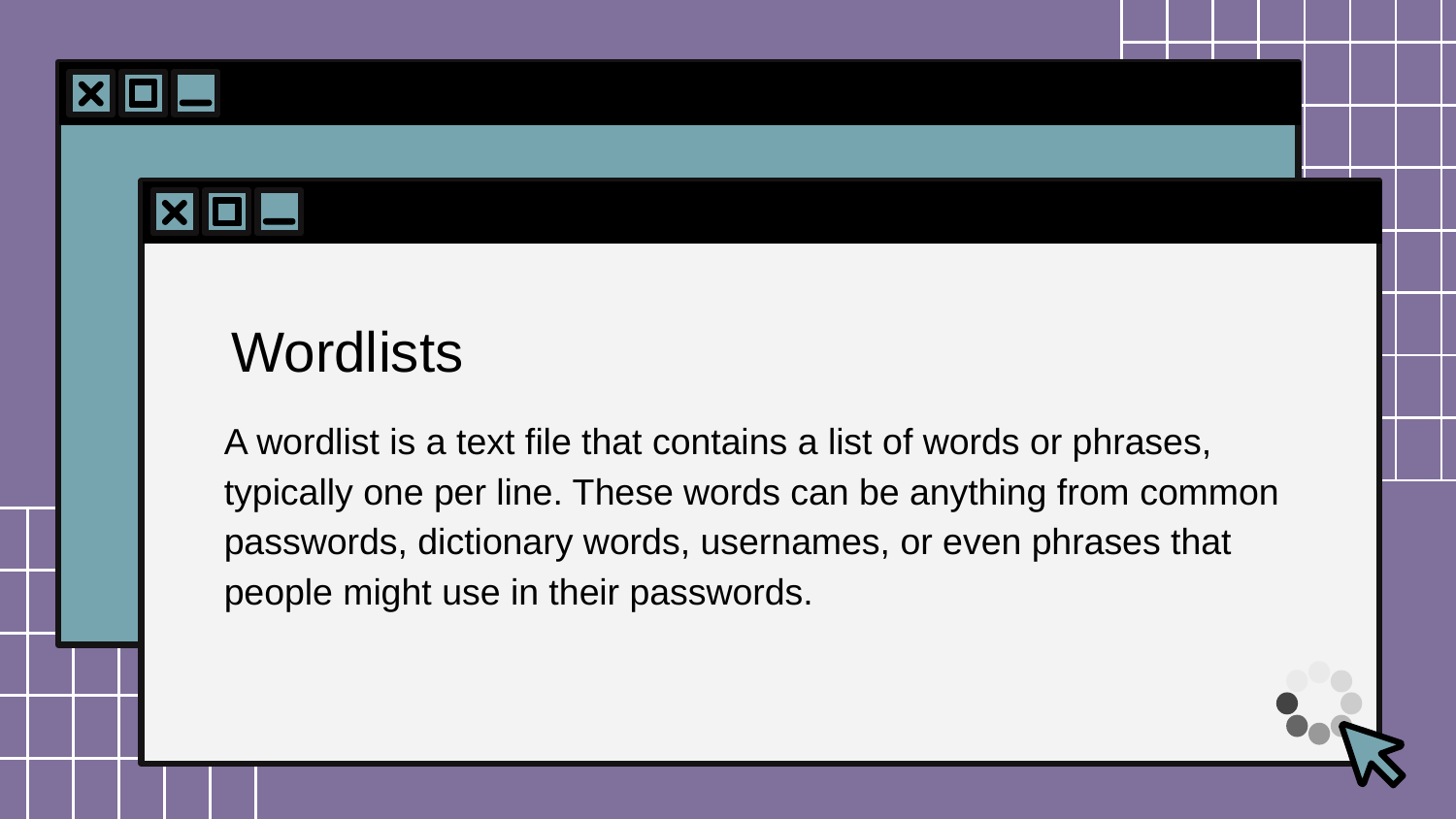

# Wordlists
A wordlist is a text file that contains a list of words or phrases, typically one per line. These words can be anything from common passwords, dictionary words, usernames, or even phrases that people might use in their passwords.